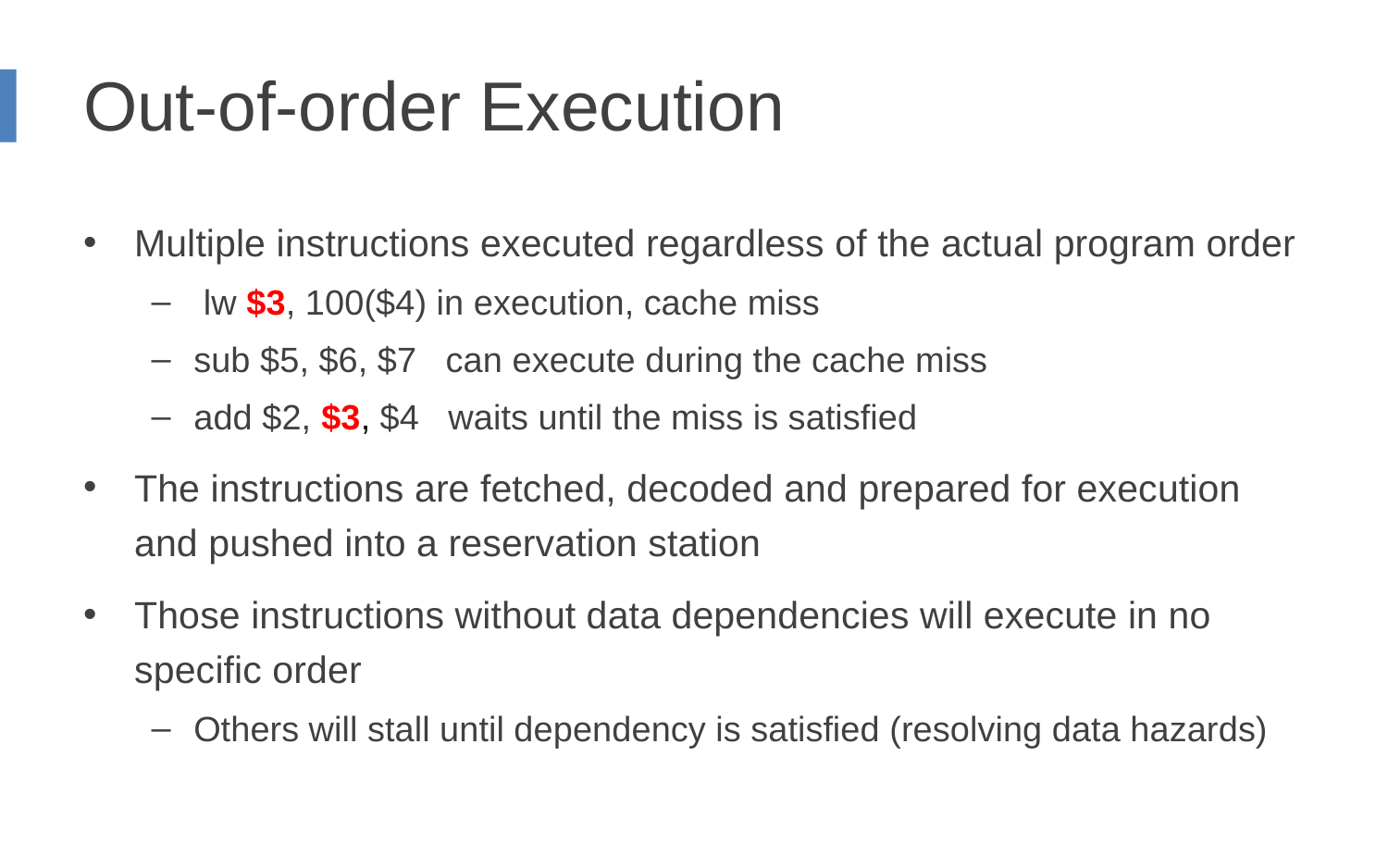

# Out-of-order Execution
Multiple instructions executed regardless of the actual program order
 lw $3, 100($4) in execution, cache miss
sub $5, $6, $7   can execute during the cache miss
add $2, $3, $4   waits until the miss is satisfied
The instructions are fetched, decoded and prepared for execution and pushed into a reservation station
Those instructions without data dependencies will execute in no specific order
Others will stall until dependency is satisfied (resolving data hazards)